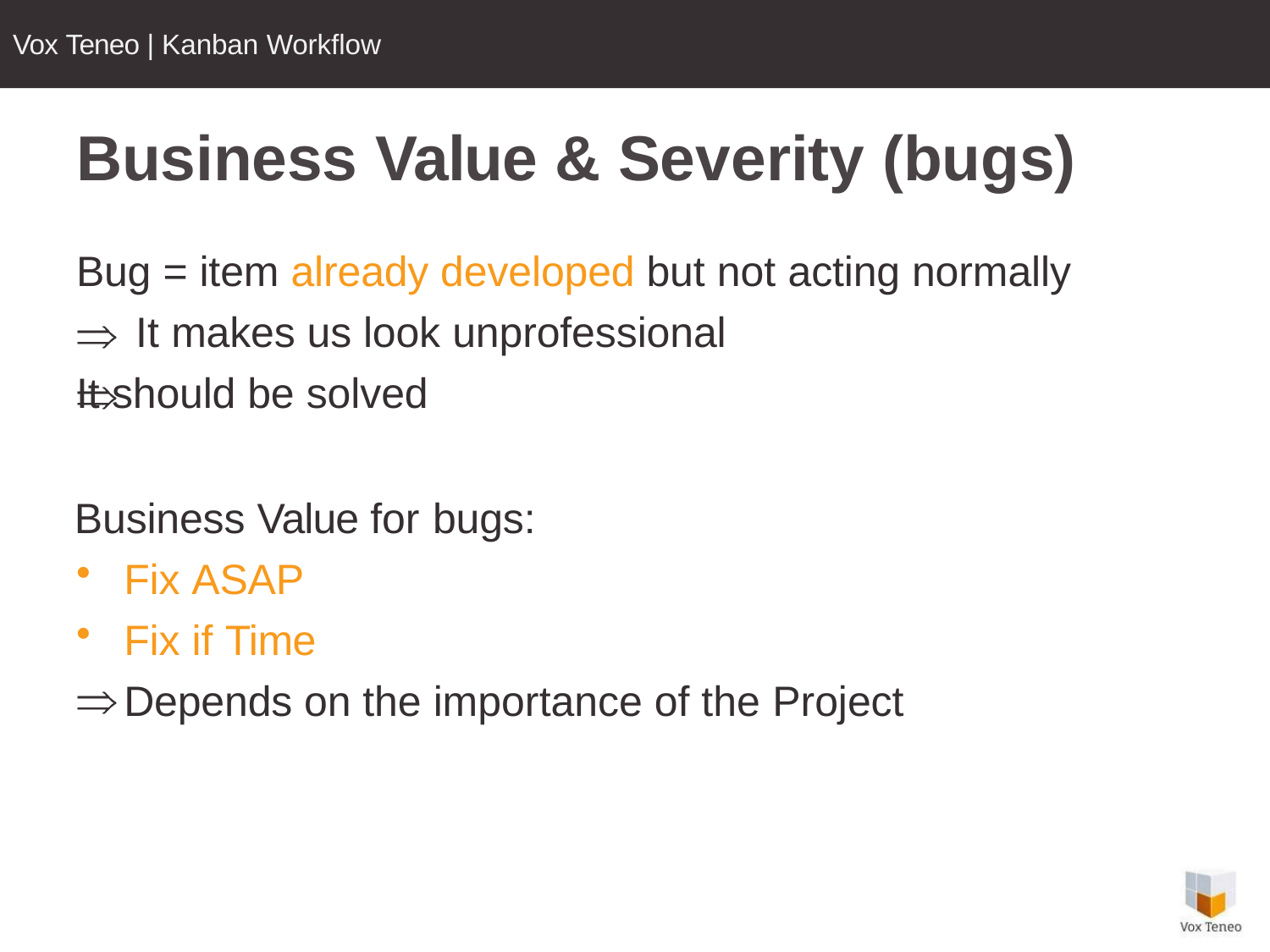

Vox Teneo | Kanban Workflow
# Business Value & Severity (bugs)
Bug = item already developed but not acting normally  It makes us look unprofessional
It should be solved

Business Value for bugs:
Fix ASAP
Fix if Time
Depends on the importance of the Project